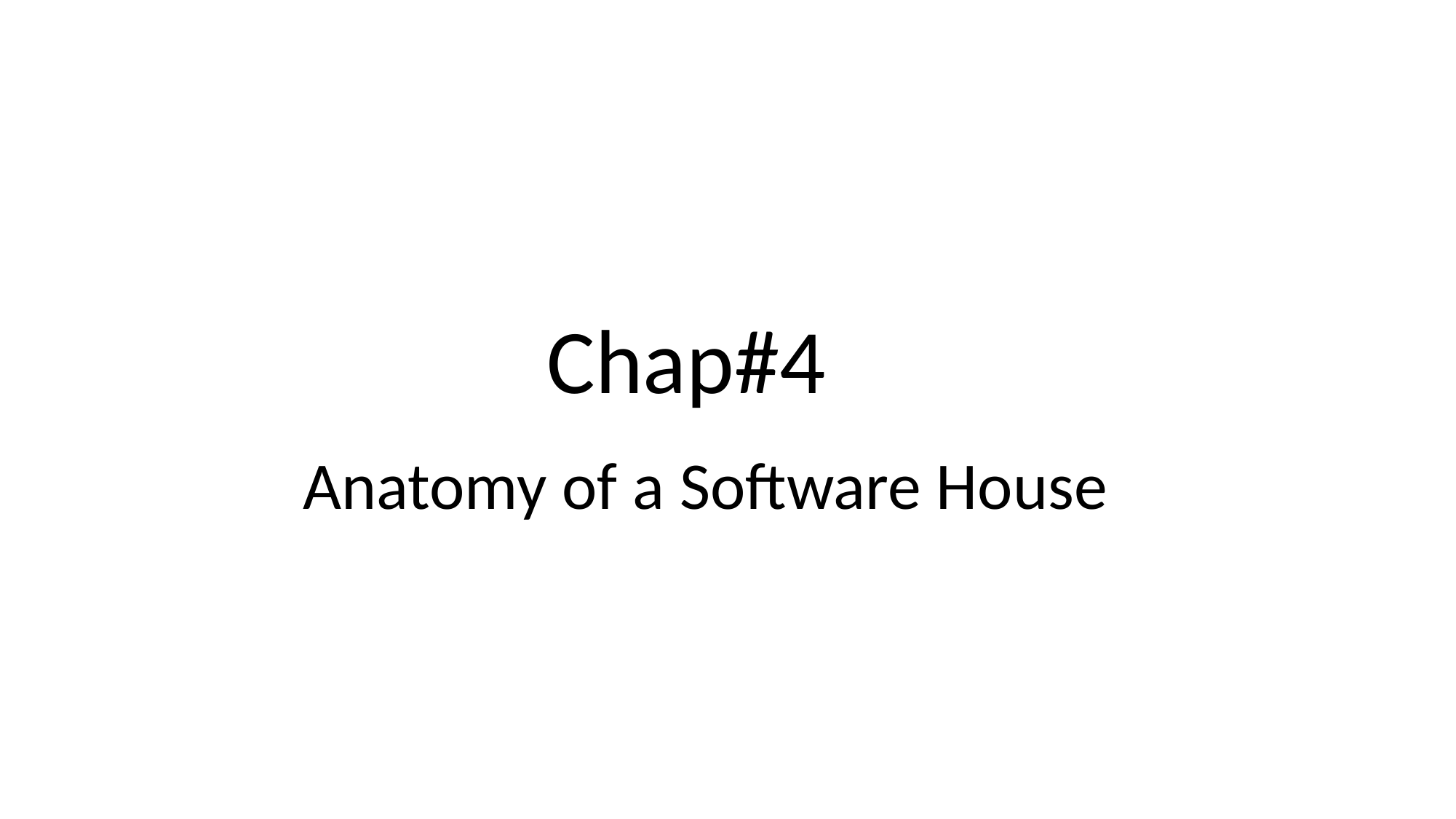

# Chap#4
                    Anatomy of a Software House